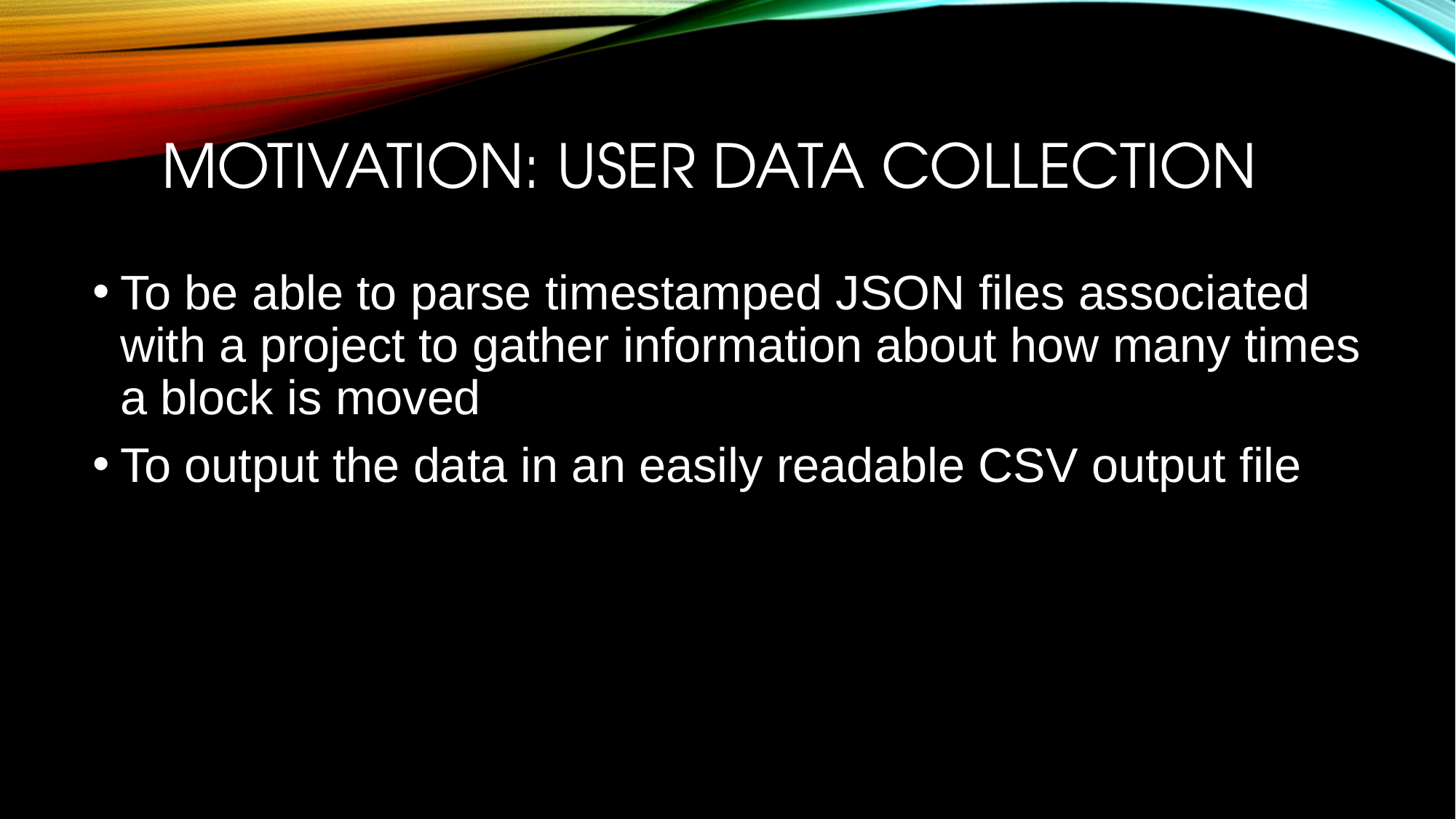

# Motivation: User Data Collection
To be able to parse timestamped JSON files associated with a project to gather information about how many times a block is moved
To output the data in an easily readable CSV output file